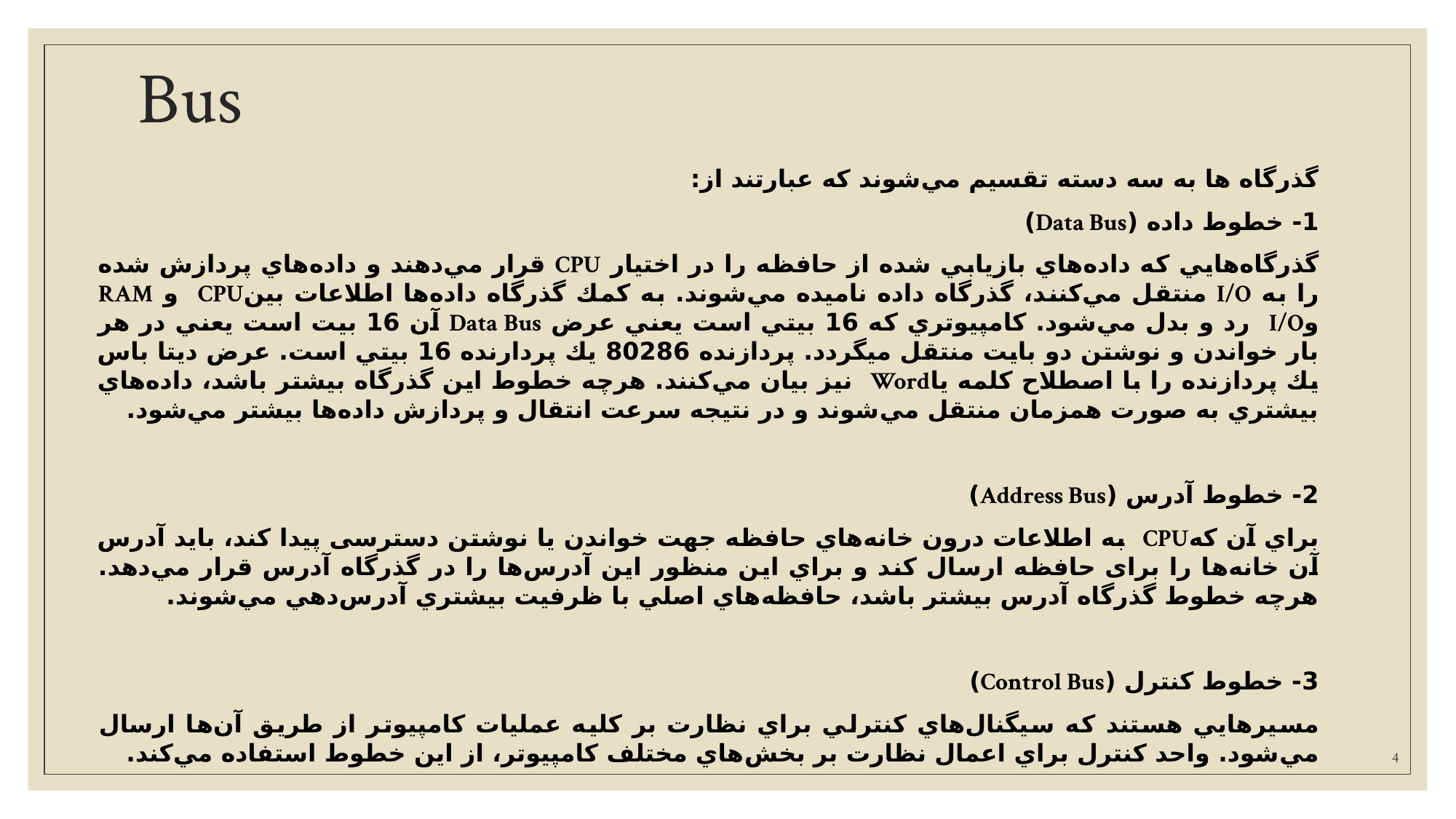

# Bus
گذرگاه ها به سه دسته تقسيم مي‌شوند كه عبارتند از:
1-‌ خطوط داده (Data Bus)
گذرگاه‌هايي كه داده‌هاي بازيابي شده از حافظه را در اختيار CPU قرار مي‌دهند و داده‌هاي پردازش شده را به I/O منتقل مي‌كنند، گذرگاه داده ناميده مي‌شوند. به كمك گذرگاه داده‌ها اطلاعات بينCPU  و RAM وI/O  رد و بدل مي‌شود. كامپيوتري كه 16 بيتي است يعني عرض Data Bus آن 16 بيت است يعني در هر بار خواندن و نوشتن دو بايت منتقل ميگردد. پردازنده 80286 يك پردارنده 16 بيتي است. عرض ديتا باس يك پردازنده را با اصطلاح كلمه ياWord  نيز بيان مي‌كنند. هرچه خطوط اين گذرگاه بيشتر باشد، داده‌هاي بيشتري به صورت همزمان منتقل مي‌شوند و در نتيجه سرعت انتقال و پردازش داده‌ها بيشتر مي‌شود.

2- خطوط آدرس (Address Bus)
براي آن كهCPU  به اطلاعات درون خانه‌هاي حافظه جهت خواندن یا نوشتن دسترسی پيدا كند، بايد آدرس آن خانه‌ها را برای حافظه ارسال کند و براي اين منظور اين آدرس‌ها را در گذرگاه‌ آدرس قرار مي‌دهد. هرچه خطوط گذرگاه آدرس بيشتر باشد، حافظه‌هاي اصلي با ظرفيت بيشتري آدرس‌دهي مي‌شوند.

3- خطوط كنترل (Control Bus)
مسيرهايي هستند كه سيگنال‌هاي كنترلي براي نظارت بر كليه عمليات كامپيوتر از طريق آن‌ها ارسال مي‌شود. واحد كنترل براي اعمال نظارت بر بخش‌هاي مختلف كامپيوتر، از اين خطوط استفاده مي‌كند.

4